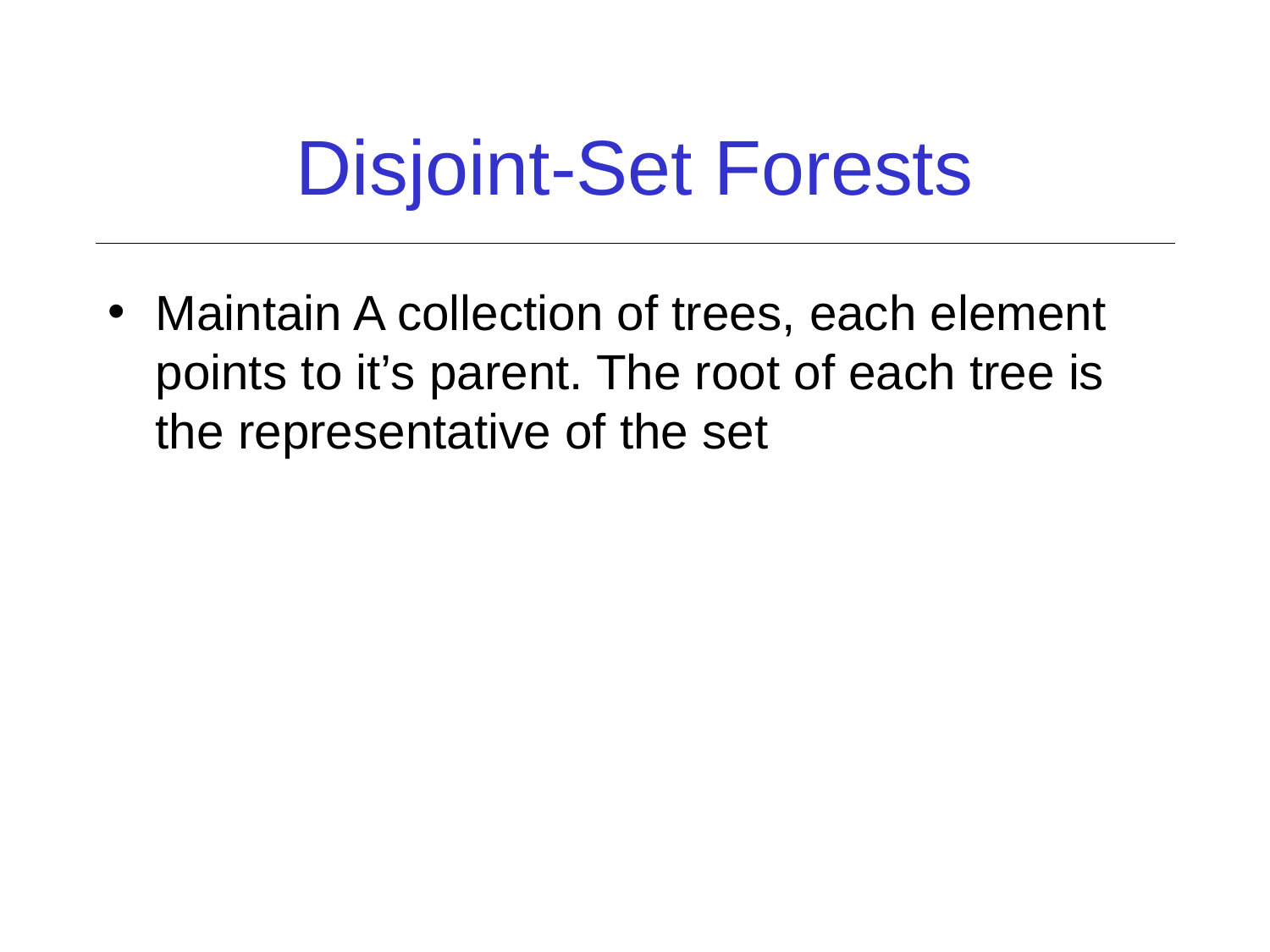

# Disjoint-Set Forests
Maintain A collection of trees, each element points to it’s parent. The root of each tree is the representative of the set